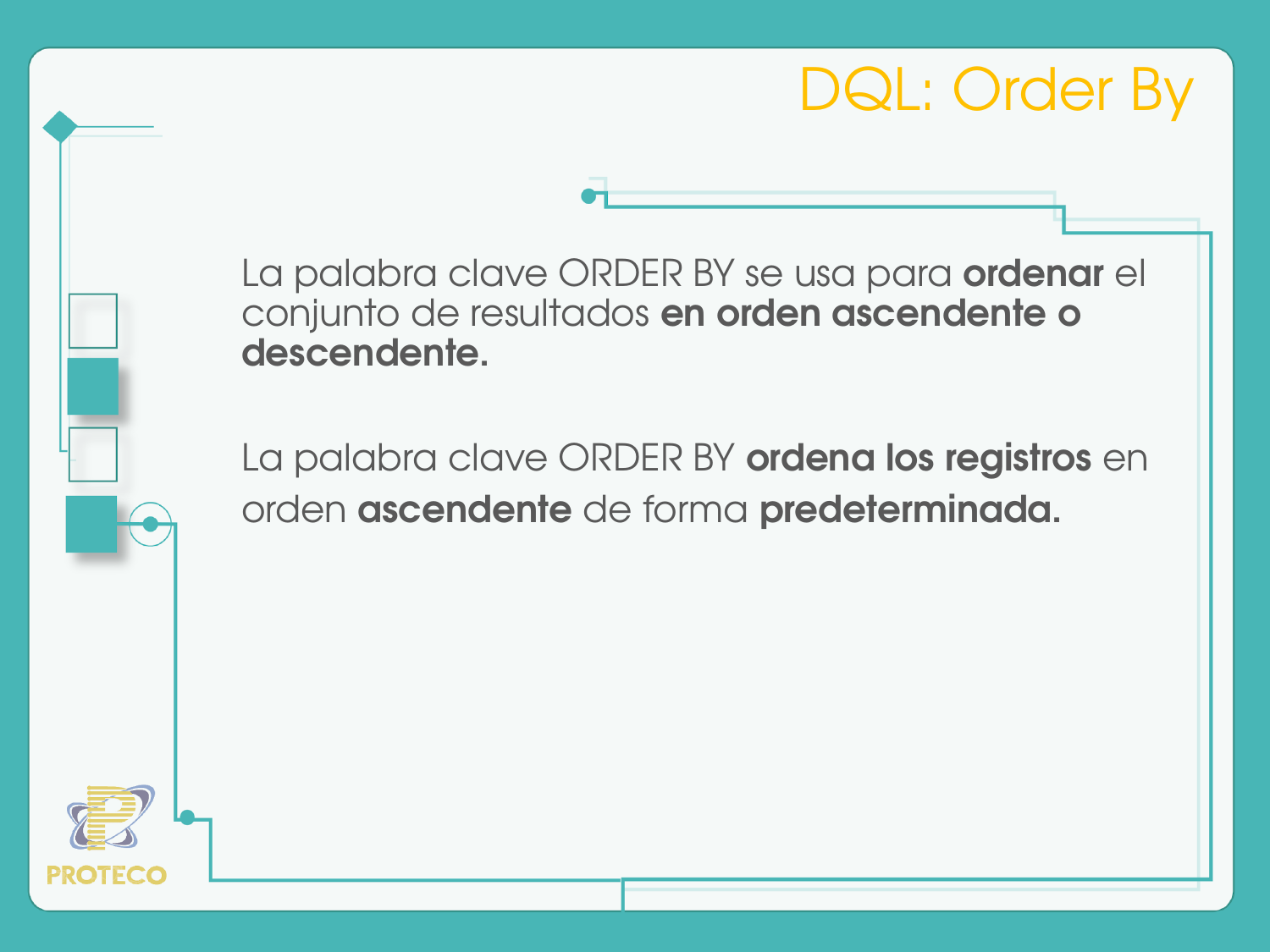

# DQL: Order By
La palabra clave ORDER BY se usa para ordenar el conjunto de resultados en orden ascendente o descendente.

La palabra clave ORDER BY ordena los registros en orden ascendente de forma predeterminada.